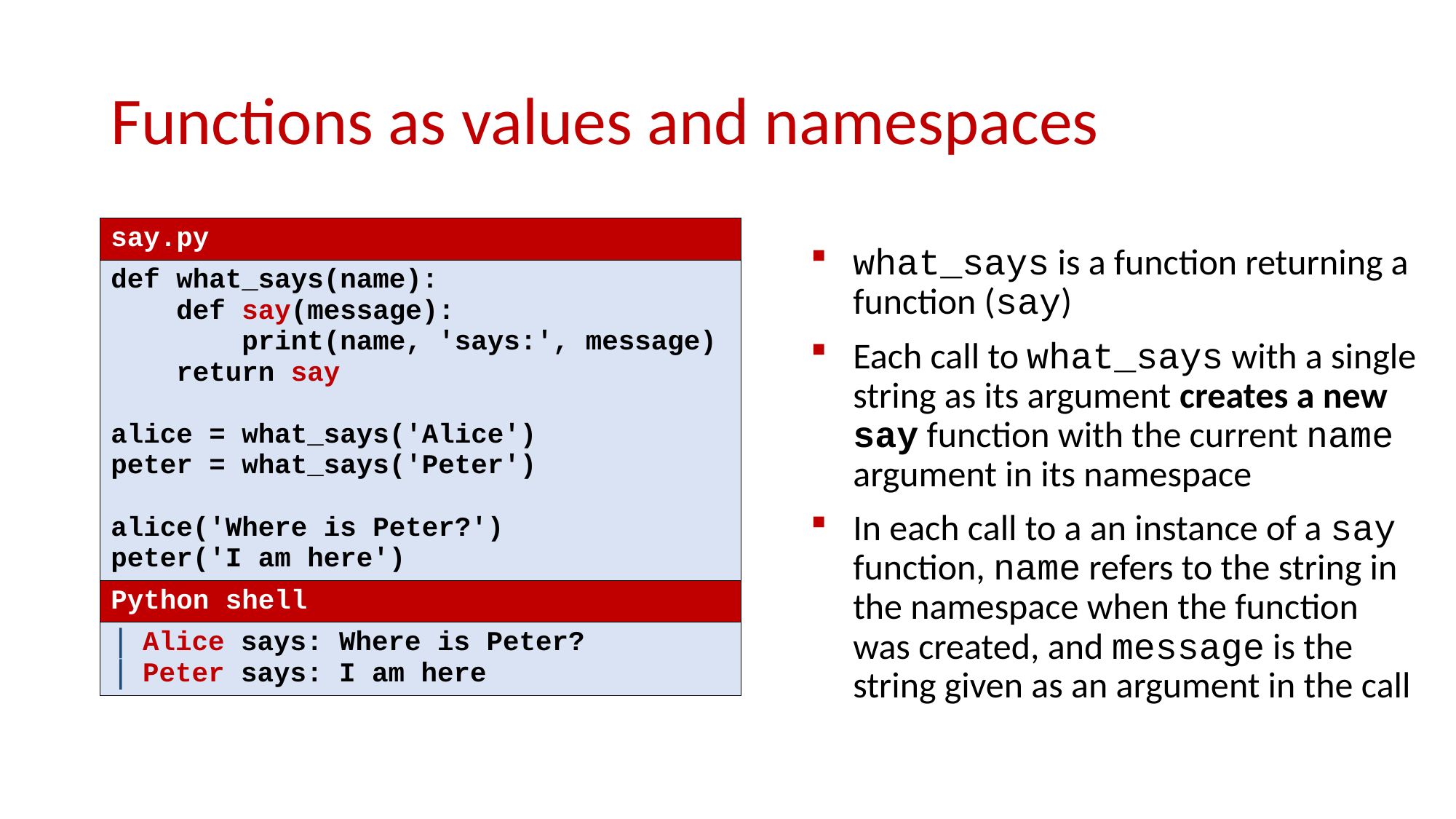

# Functions as values and namespaces
| say.py |
| --- |
| def what\_says(name): def say(message): print(name, 'says:', message) return say alice = what\_says('Alice') peter = what\_says('Peter') alice('Where is Peter?') peter('I am here') |
| Python shell |
| Alice says: Where is Peter? Peter says: I am here |
what_says is a function returning a function (say)
Each call to what_says with a single string as its argument creates a new say function with the current name argument in its namespace
In each call to a an instance of a say function, name refers to the string in the namespace when the function was created, and message is the string given as an argument in the call